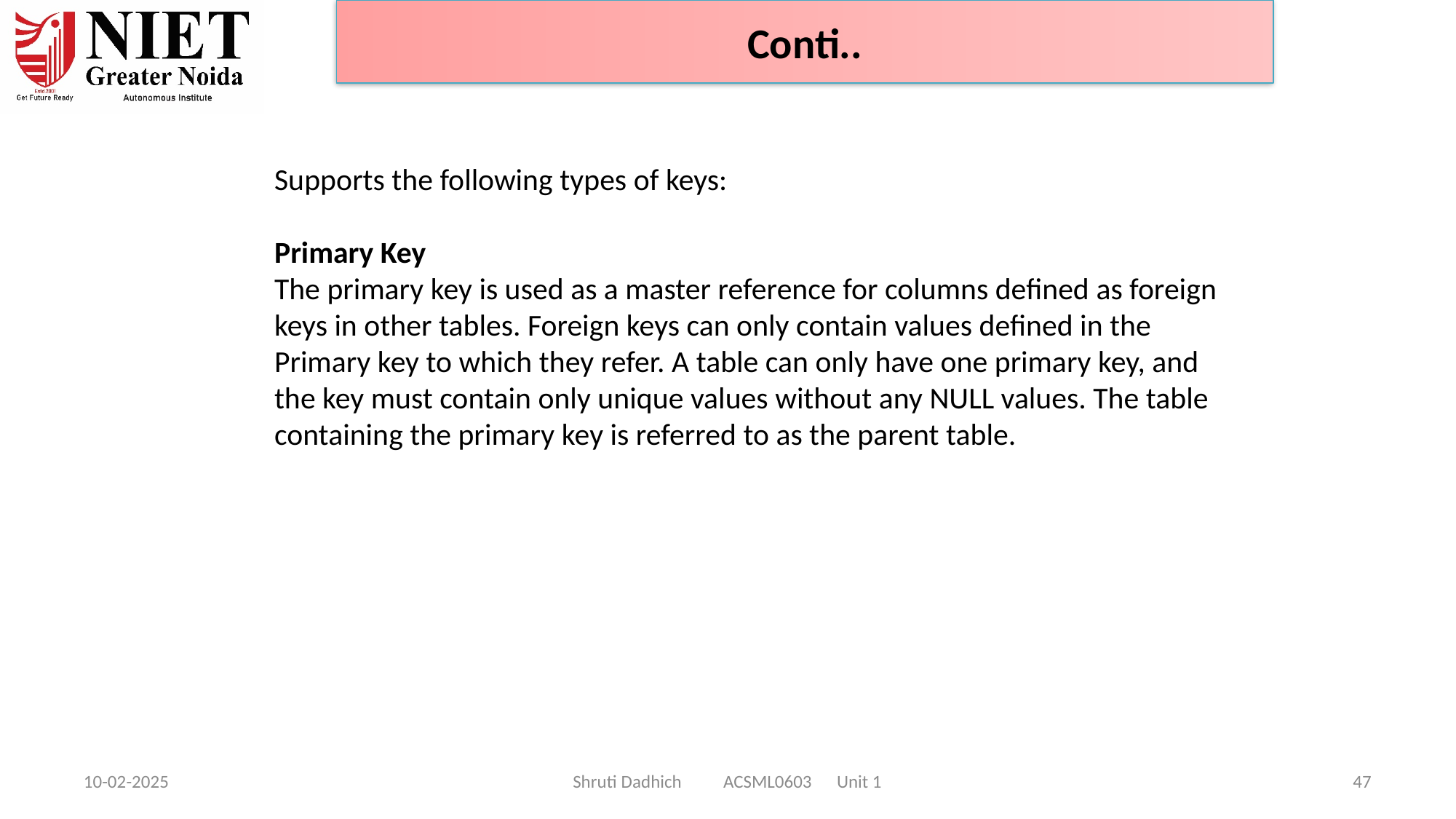

Conti..
Supports the following types of keys:

Primary Key
The primary key is used as a master reference for columns defined as foreign keys in other tables. Foreign keys can only contain values defined in the Primary key to which they refer. A table can only have one primary key, and the key must contain only unique values without any NULL values. The table containing the primary key is referred to as the parent table.

10-02-2025
Shruti Dadhich          ACSML0603      Unit 1
47